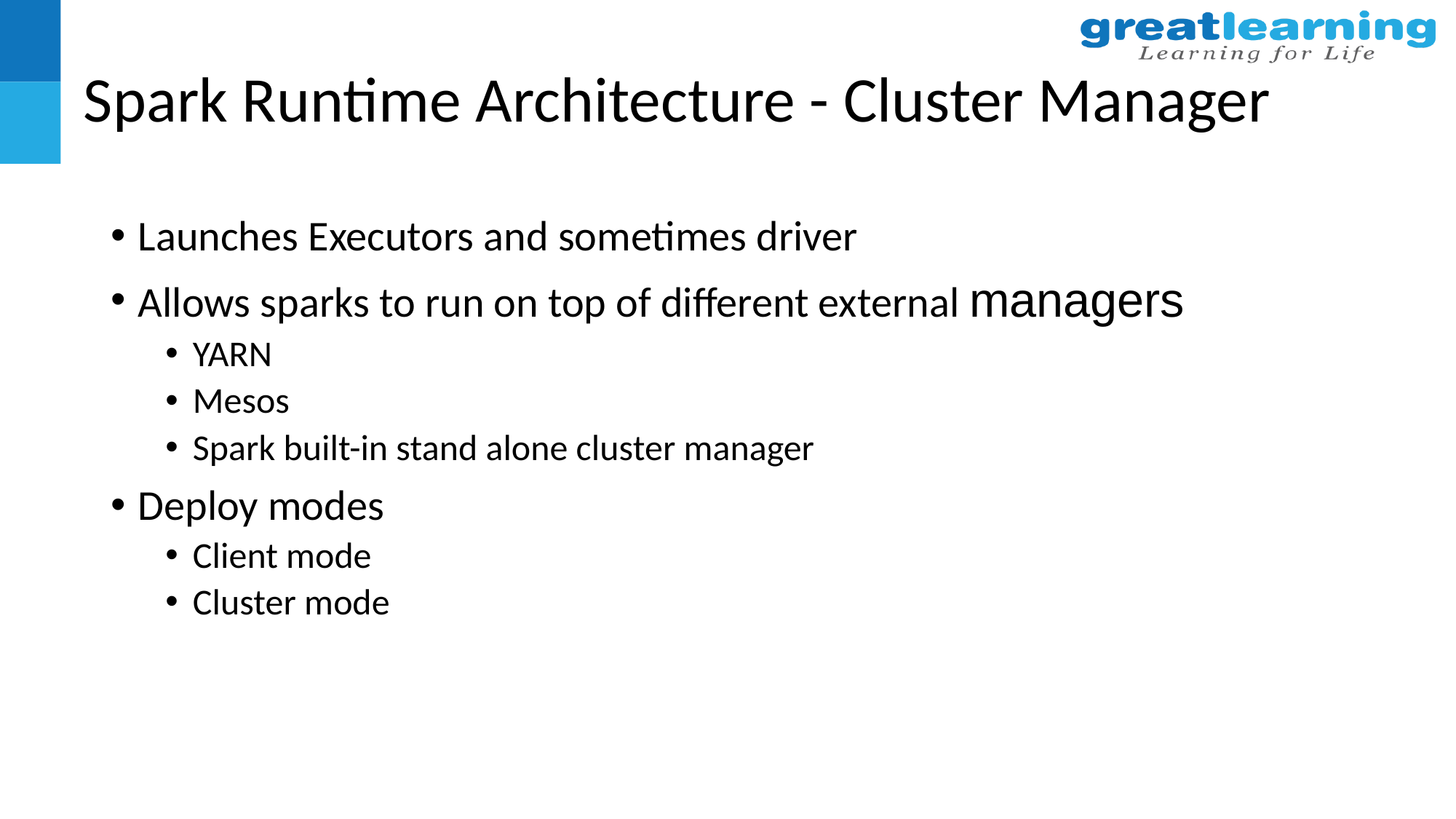

# Spark Runtime Architecture - Cluster Manager
Launches Executors and sometimes driver
Allows sparks to run on top of different external managers
YARN
Mesos
Spark built-in stand alone cluster manager
Deploy modes
Client mode
Cluster mode